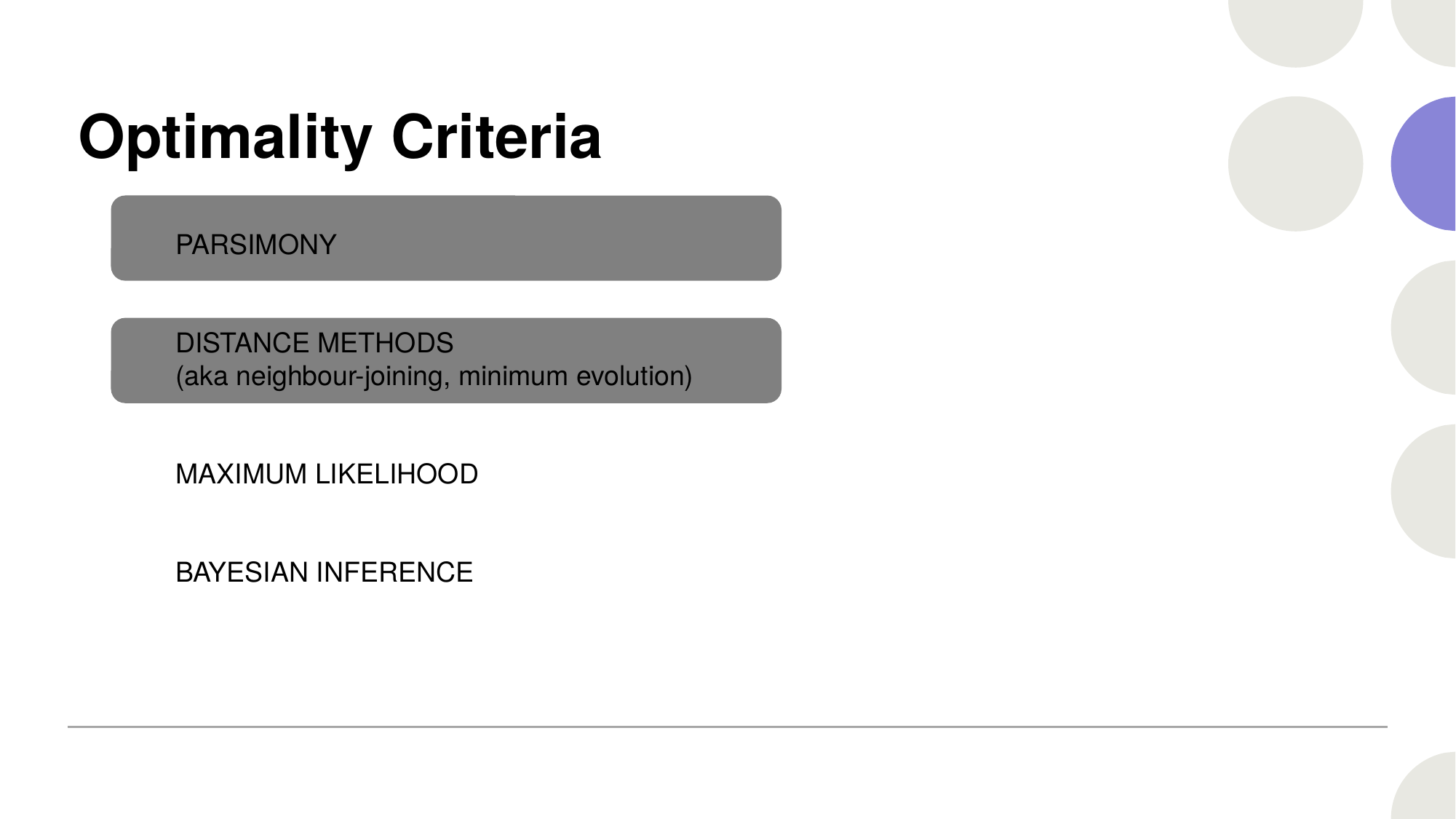

# Optimality Criteria

PARSIMONY

DISTANCE METHODS
(aka neighbour-joining, minimum evolution)

MAXIMUM LIKELIHOOD

BAYESIAN INFERENCE